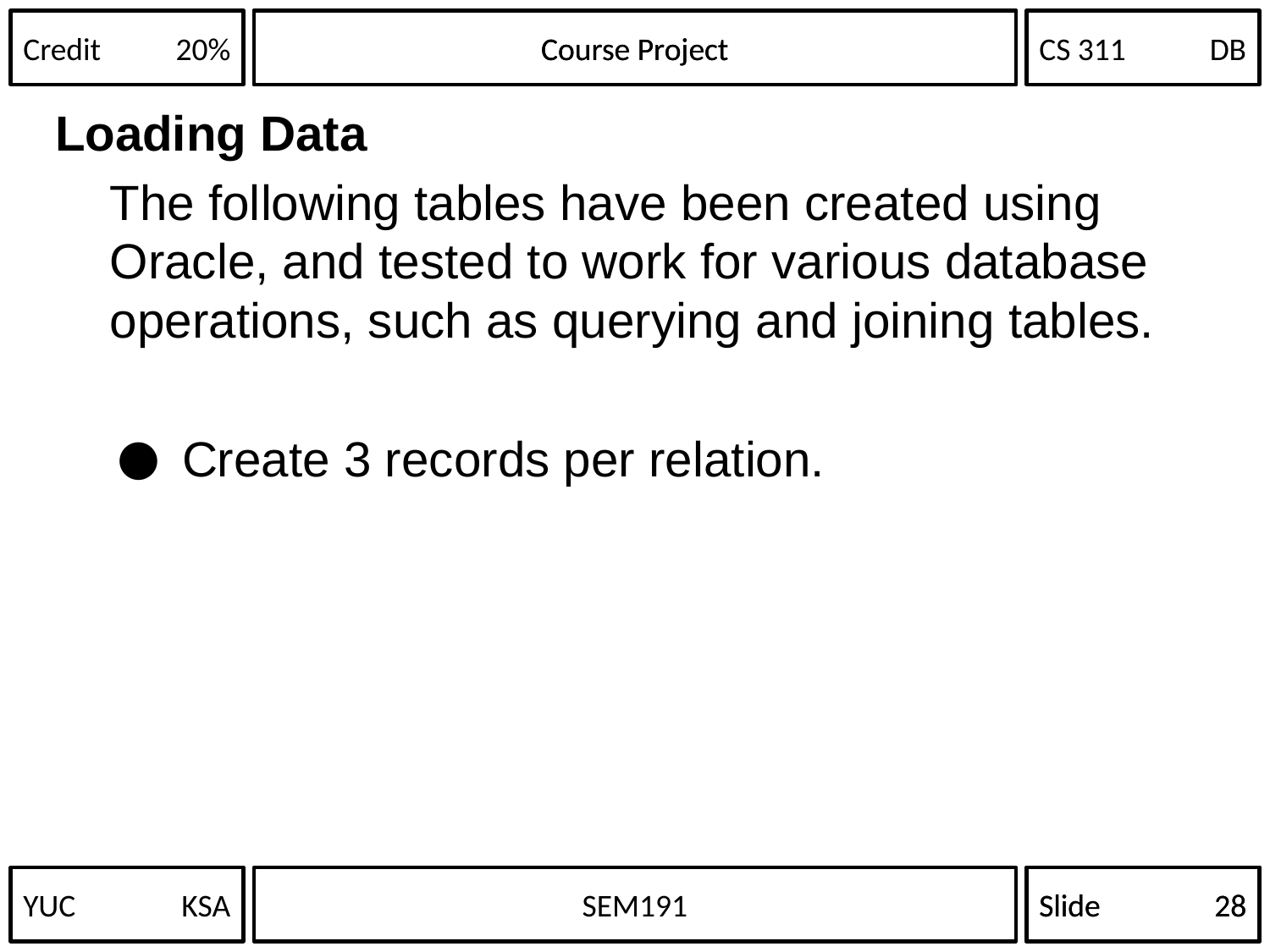

Course Project
Loading Data
The following tables have been created using Oracle, and tested to work for various database operations, such as querying and joining tables.

Create 3 records per relation.
YUC	KSA
Slide	28